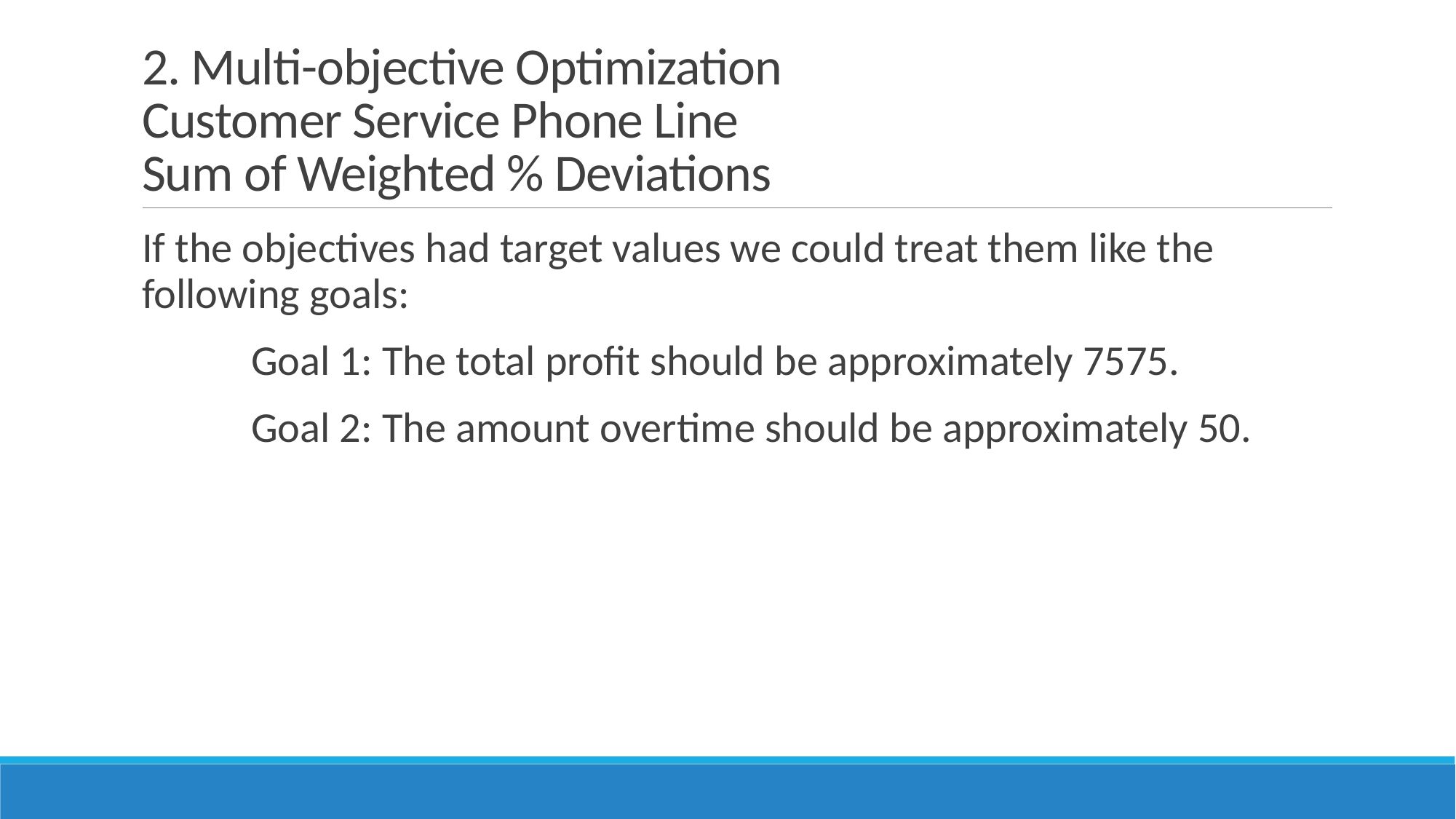

# 2. Multi-objective Optimization Customer Service Phone Line Sum of Weighted % Deviations
If the objectives had target values we could treat them like the following goals:
	Goal 1: The total profit should be approximately 7575.
	Goal 2: The amount overtime should be approximately 50.